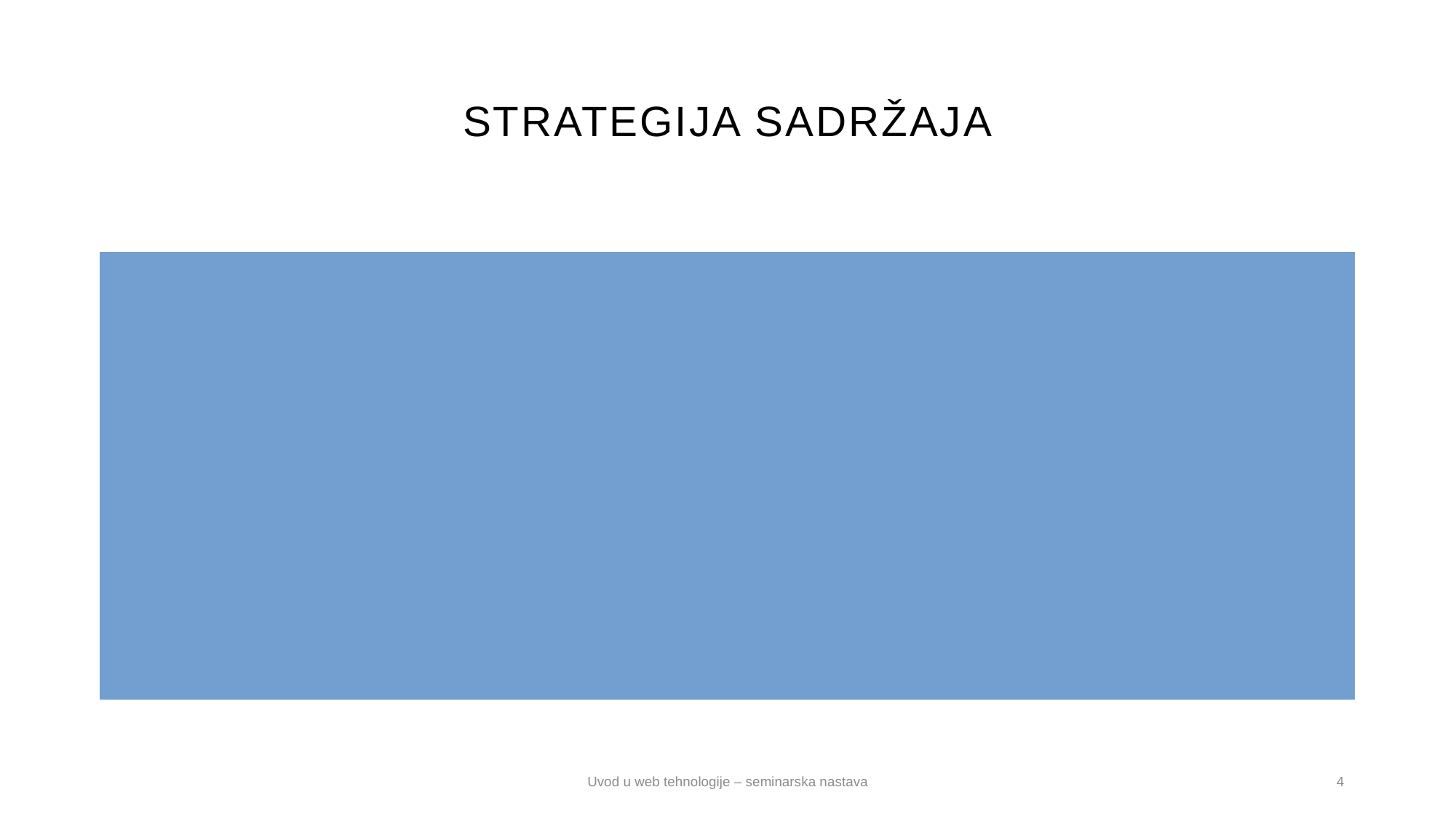

# Strategija sadržaja
Planiranje, kreiranje i upravljanje sadržajem korisniku jednostavnog za upotrebu

Uvod u web tehnologije – seminarska nastava
4